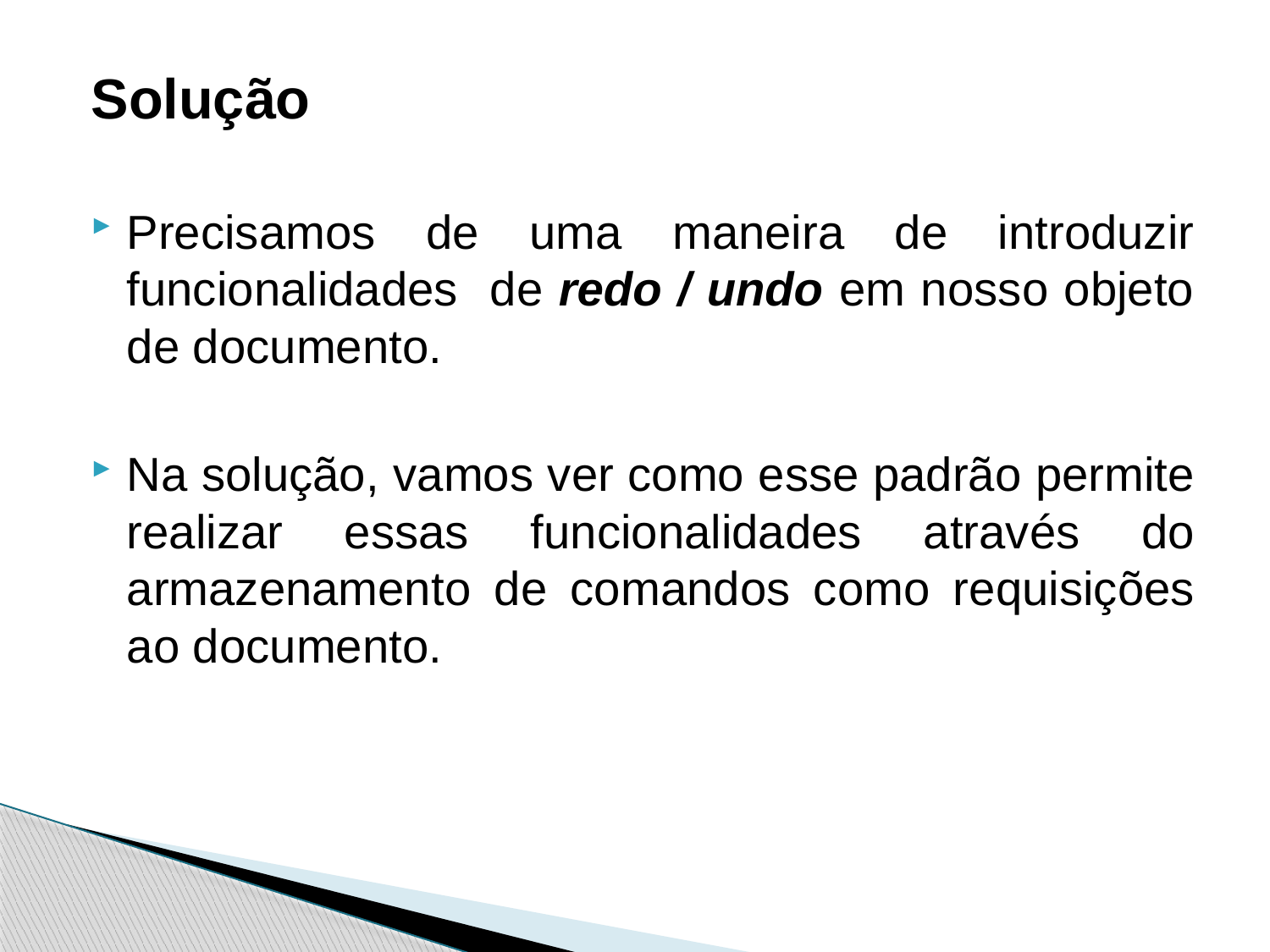

Solução

Precisamos de uma maneira de introduzir funcionalidades  de redo / undo em nosso objeto de documento.

Na solução, vamos ver como esse padrão permite realizar essas funcionalidades através do armazenamento de comandos como requisições ao documento.